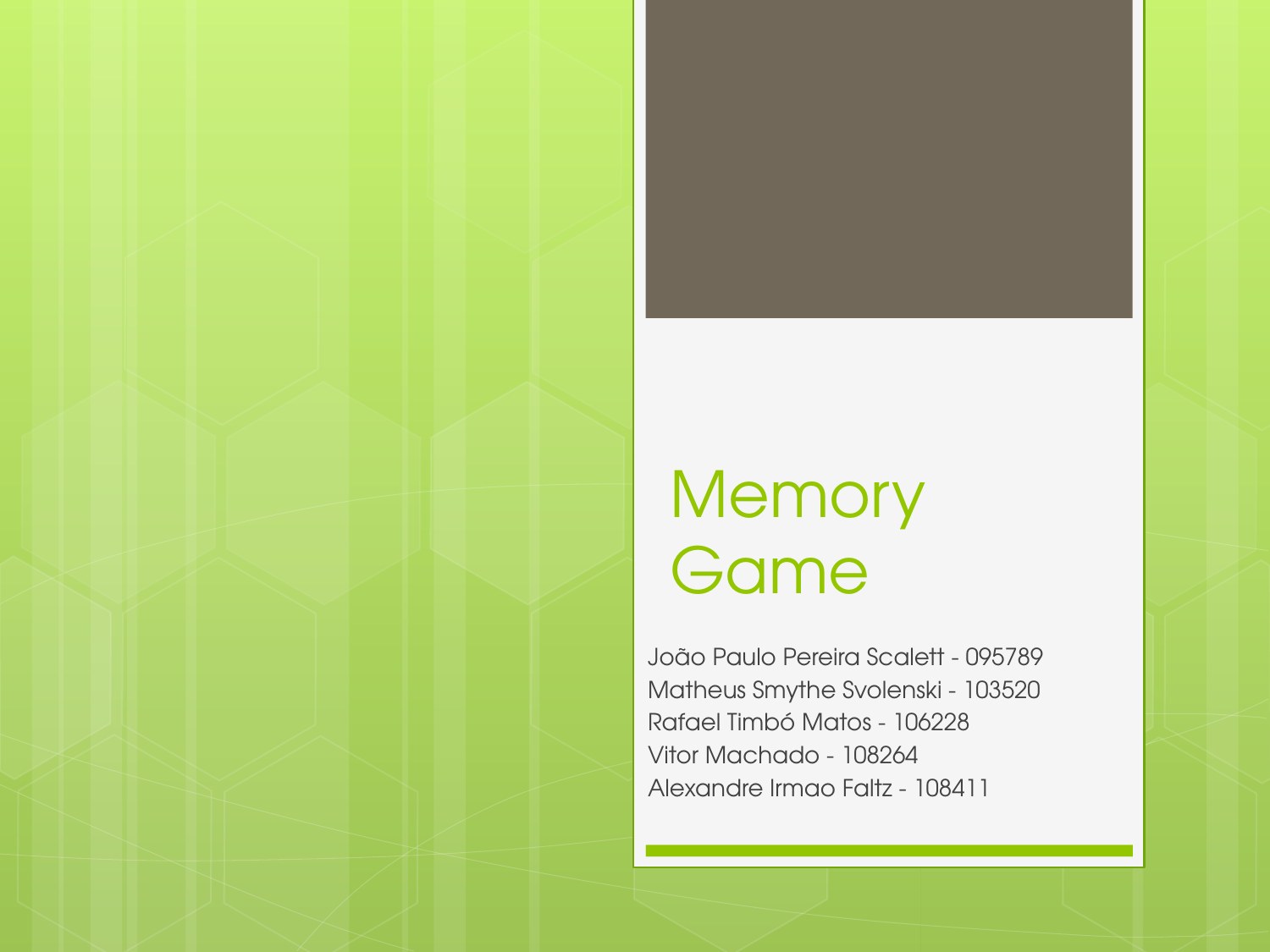

# Memory Game
João Paulo Pereira Scalett - 095789
Matheus Smythe Svolenski - 103520
Rafael Timbó Matos - 106228
Vitor Machado - 108264
Alexandre Irmao Faltz - 108411